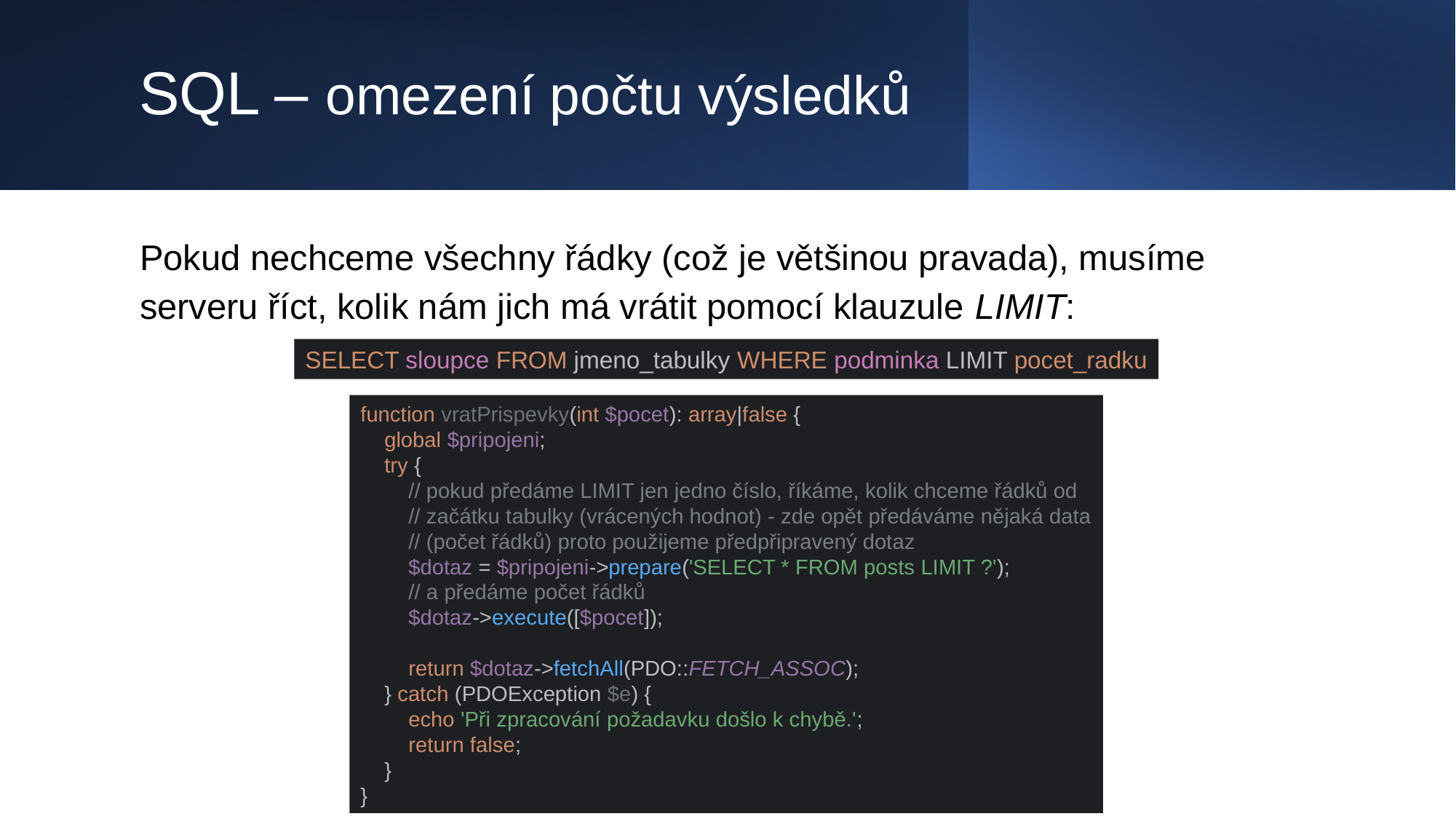

# SQL – omezení počtu výsledků
Pokud nechceme všechny řádky (což je většinou pravada), musíme serveru říct, kolik nám jich má vrátit pomocí klauzule LIMIT:
SELECT sloupce FROM jmeno_tabulky WHERE podminka LIMIT pocet_radku
function vratPrispevky(int $pocet): array|false {
    global $pripojeni;
    try {
        // pokud předáme LIMIT jen jedno číslo, říkáme, kolik chceme řádků od
        // začátku tabulky (vrácených hodnot) - zde opět předáváme nějaká data
        // (počet řádků) proto použijeme předpřipravený dotaz
        $dotaz = $pripojeni->prepare('SELECT * FROM posts LIMIT ?');
        // a předáme počet řádků
        $dotaz->execute([$pocet]);
        return $dotaz->fetchAll(PDO::FETCH_ASSOC);
    } catch (PDOException $e) {
        echo 'Při zpracování požadavku došlo k chybě.';
        return false;
    }
}